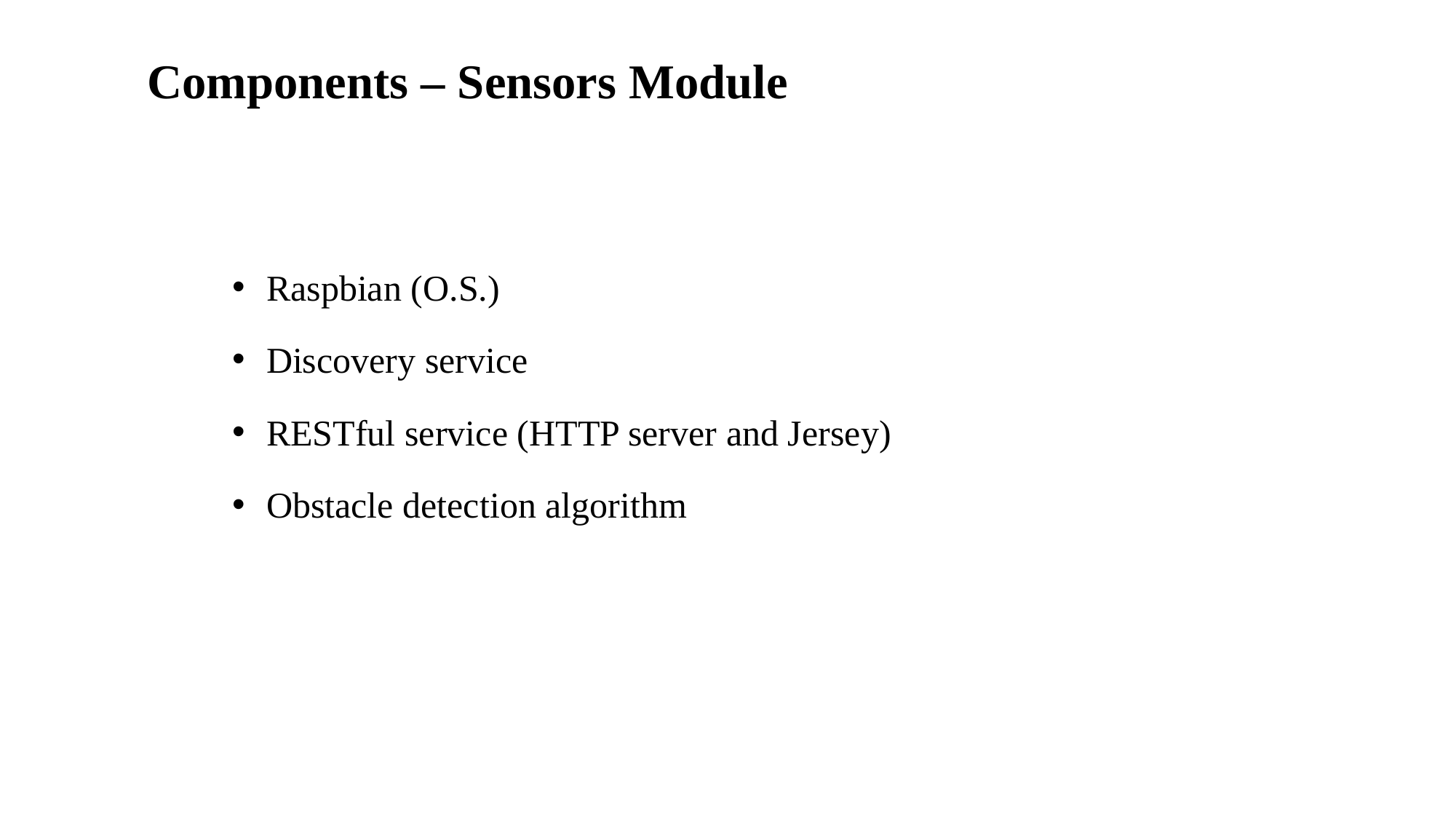

Components – Sensors Module
Raspbian (O.S.)
Discovery service
RESTful service (HTTP server and Jersey)
Obstacle detection algorithm